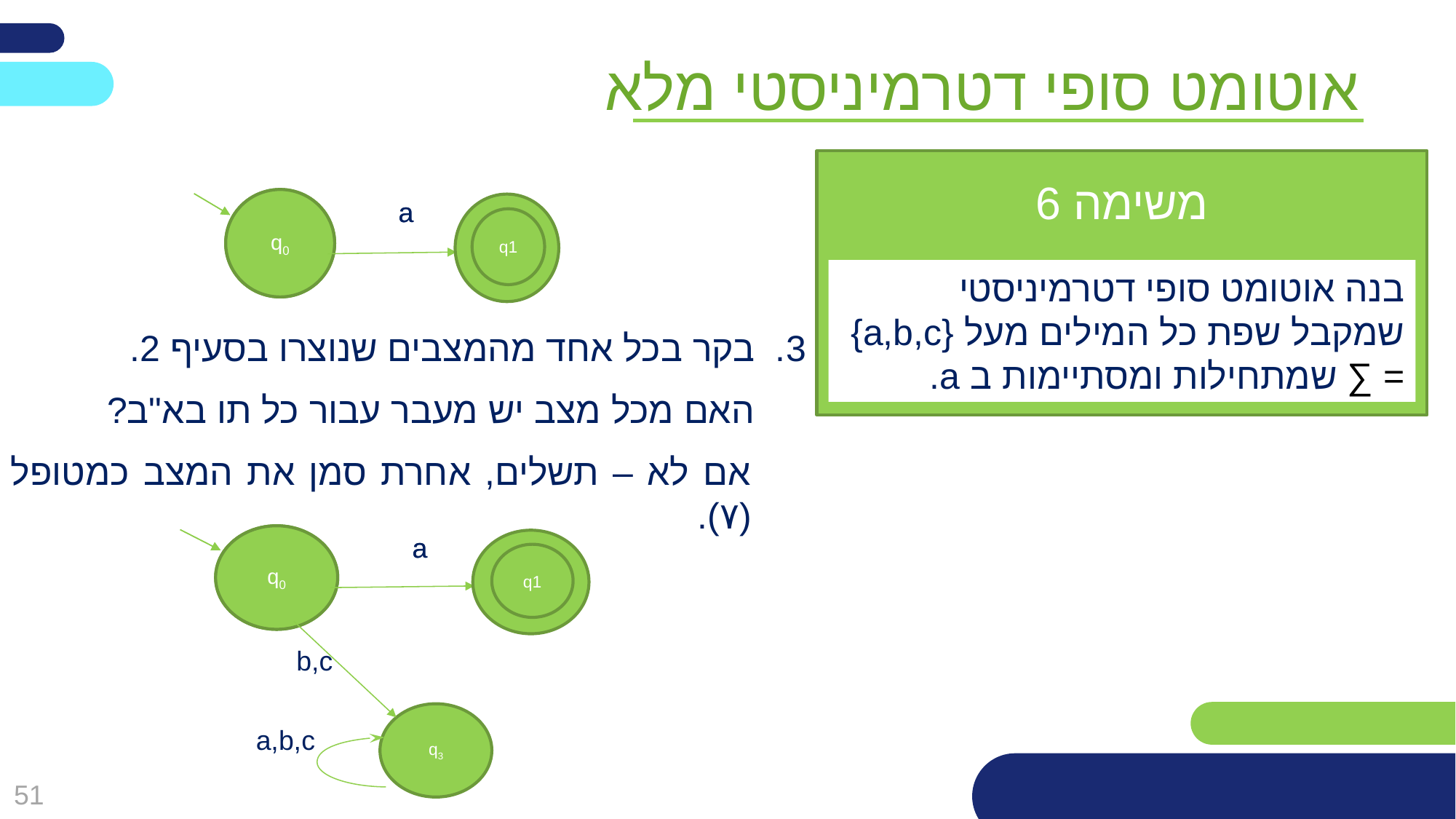

אוטומט סופי דטרמיניסטי מלא
משימה 6

a
a
q0
q0

q1
בנה אוטומט סופי דטרמיניסטי שמקבל שפת כל המילים מעל {a,b,c} = ∑ שמתחילות ומסתיימות ב a.
3.  בקר בכל אחד מהמצבים שנוצרו בסעיף 2.
     האם מכל מצב יש מעבר עבור כל תו בא"ב?
אם לא – תשלים, אחרת סמן את המצב כמטופל (٧).
a
a
q0
q0

q1
b,c
q3
a,b,c